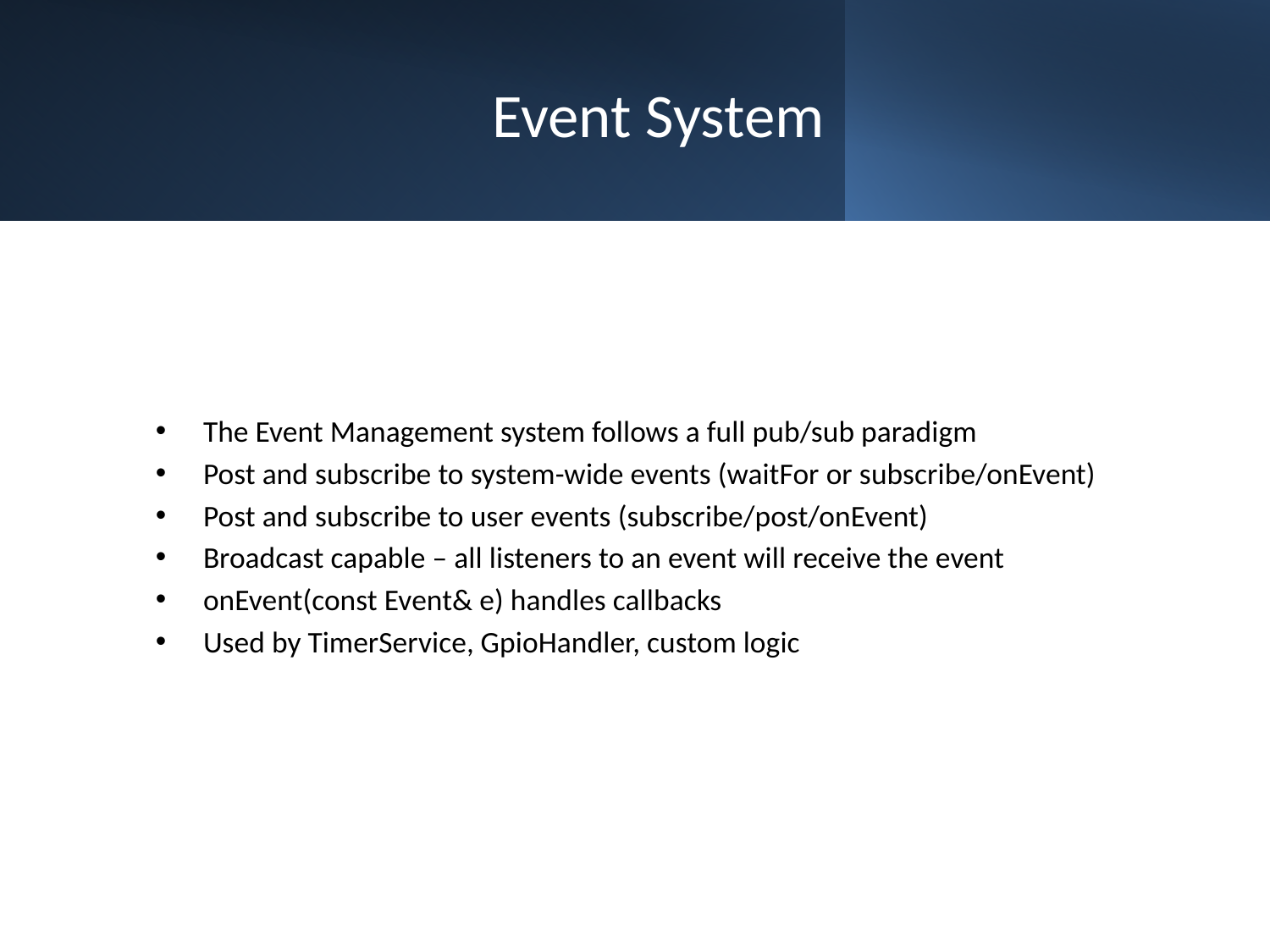

# Event System
The Event Management system follows a full pub/sub paradigm
Post and subscribe to system-wide events (waitFor or subscribe/onEvent)
Post and subscribe to user events (subscribe/post/onEvent)
Broadcast capable – all listeners to an event will receive the event
onEvent(const Event& e) handles callbacks
Used by TimerService, GpioHandler, custom logic